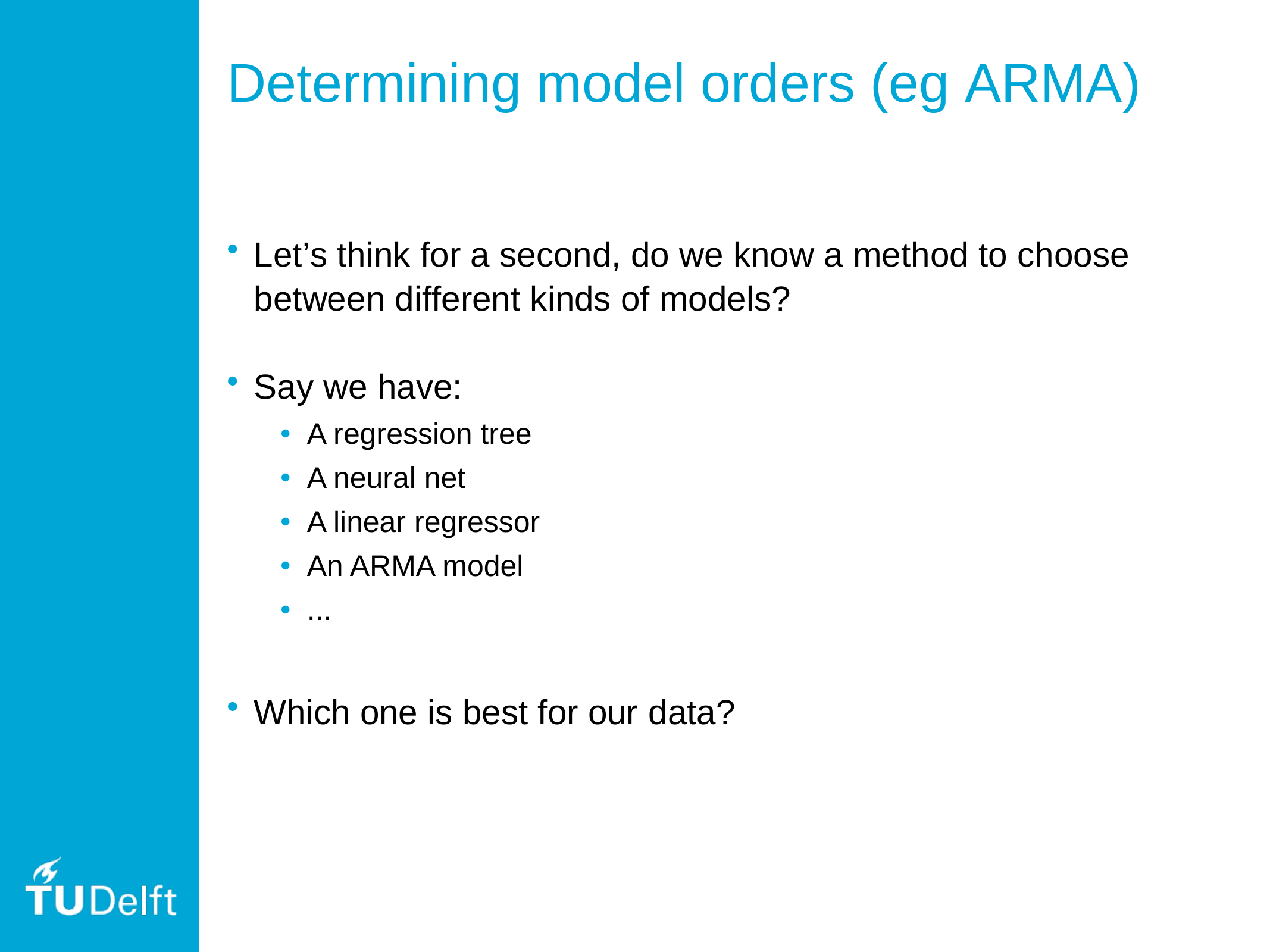

# Determining model orders (eg ARMA)
Let’s think for a second, do we know a method to choose between different kinds of models?

Say we have:
A regression tree
A neural net
A linear regressor
An ARMA model
...

Which one is best for our data?